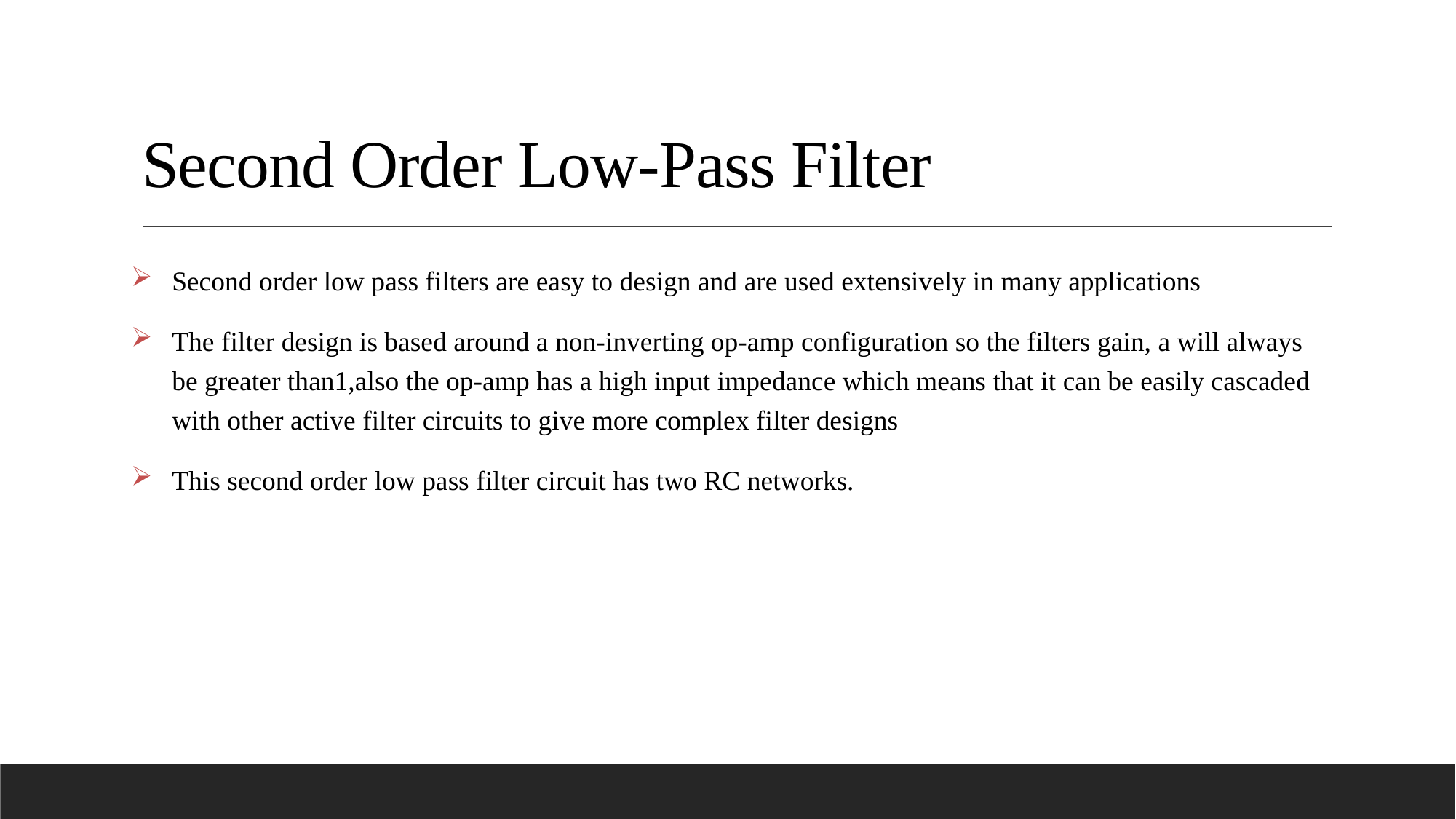

# Second Order Low-Pass Filter
Second order low pass filters are easy to design and are used extensively in many applications
The filter design is based around a non-inverting op-amp configuration so the filters gain, a will always be greater than1,also the op-amp has a high input impedance which means that it can be easily cascaded with other active filter circuits to give more complex filter designs
This second order low pass filter circuit has two RC networks.